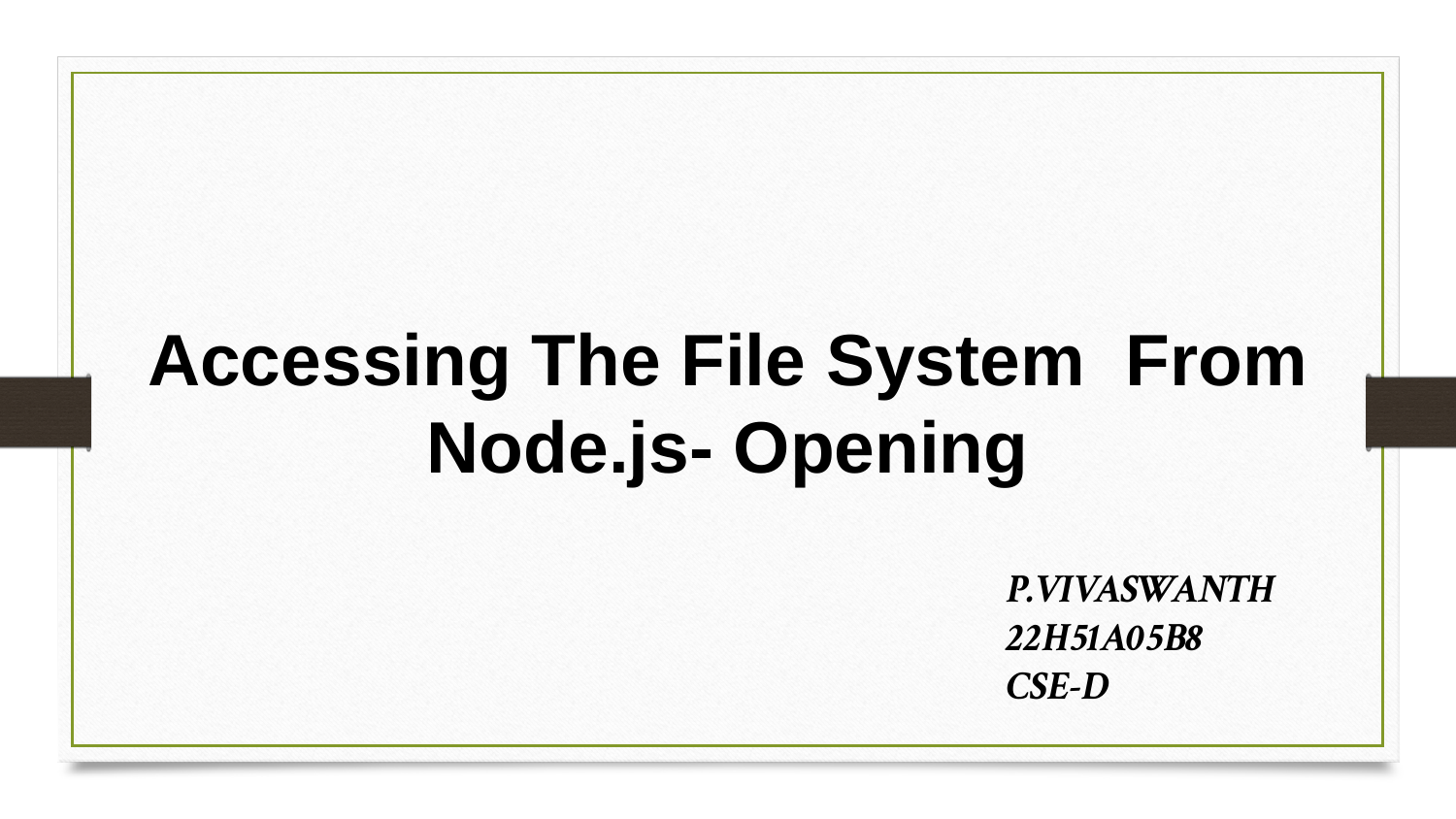

Accessing The File System  From Node.js- Opening
P.VIVASWANTH
22H51A05B8
CSE-D